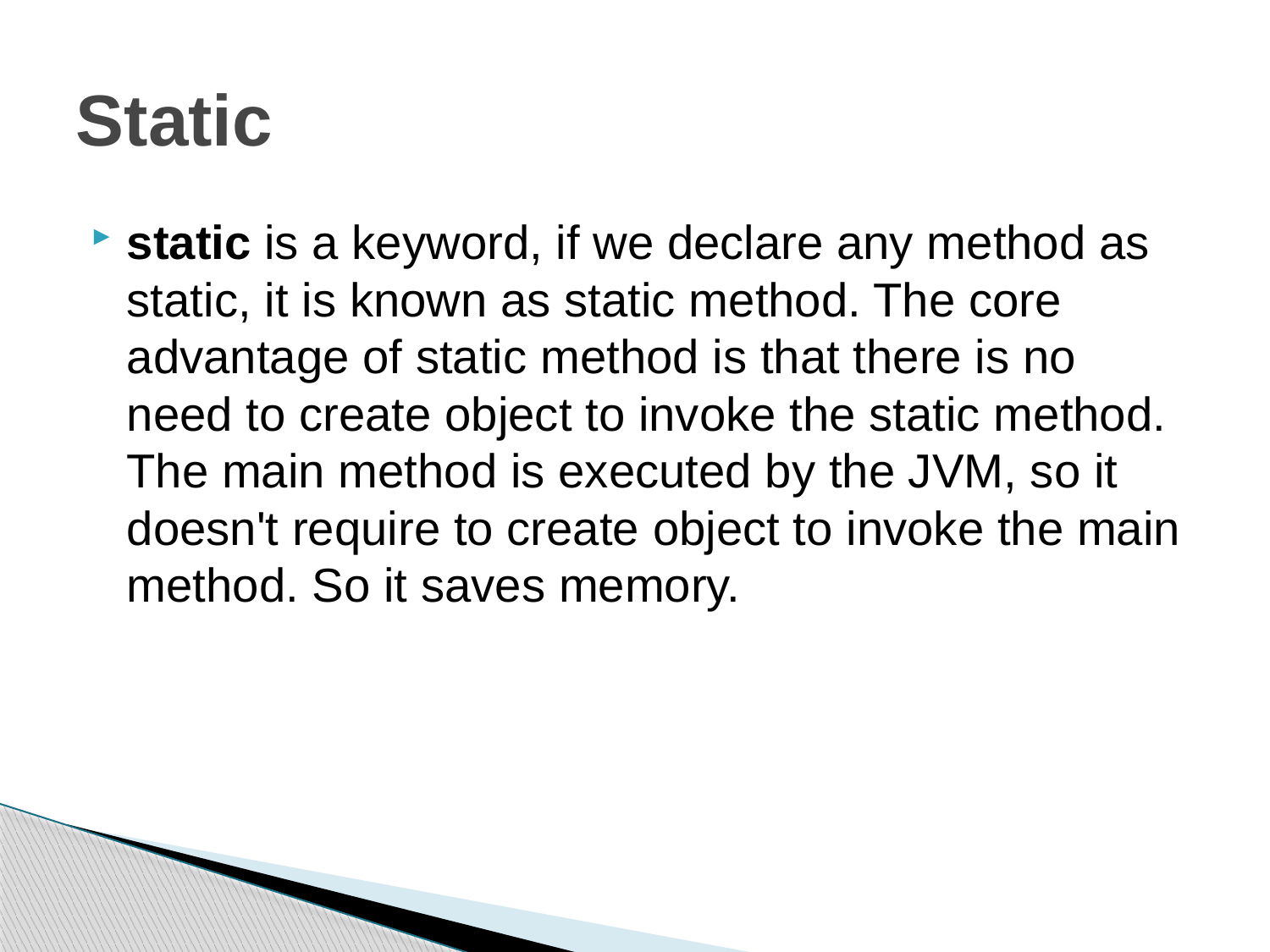

# Static
static is a keyword, if we declare any method as static, it is known as static method. The core advantage of static method is that there is no need to create object to invoke the static method. The main method is executed by the JVM, so it doesn't require to create object to invoke the main method. So it saves memory.